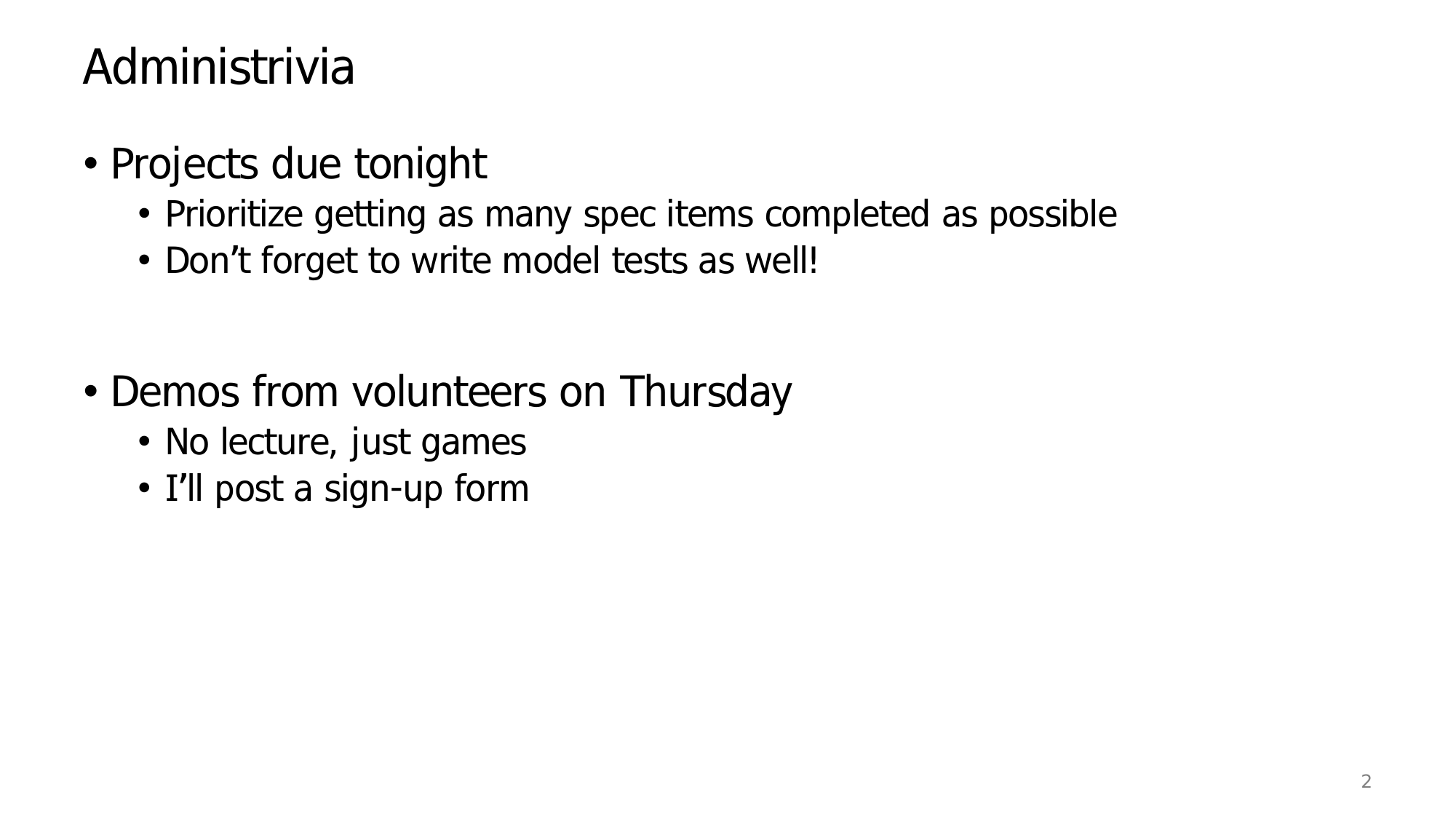

# Administrivia
Projects due tonight
Prioritize getting as many spec items completed as possible
Don’t forget to write model tests as well!

Demos from volunteers on Thursday
No lecture, just games
I’ll post a sign-up form
2